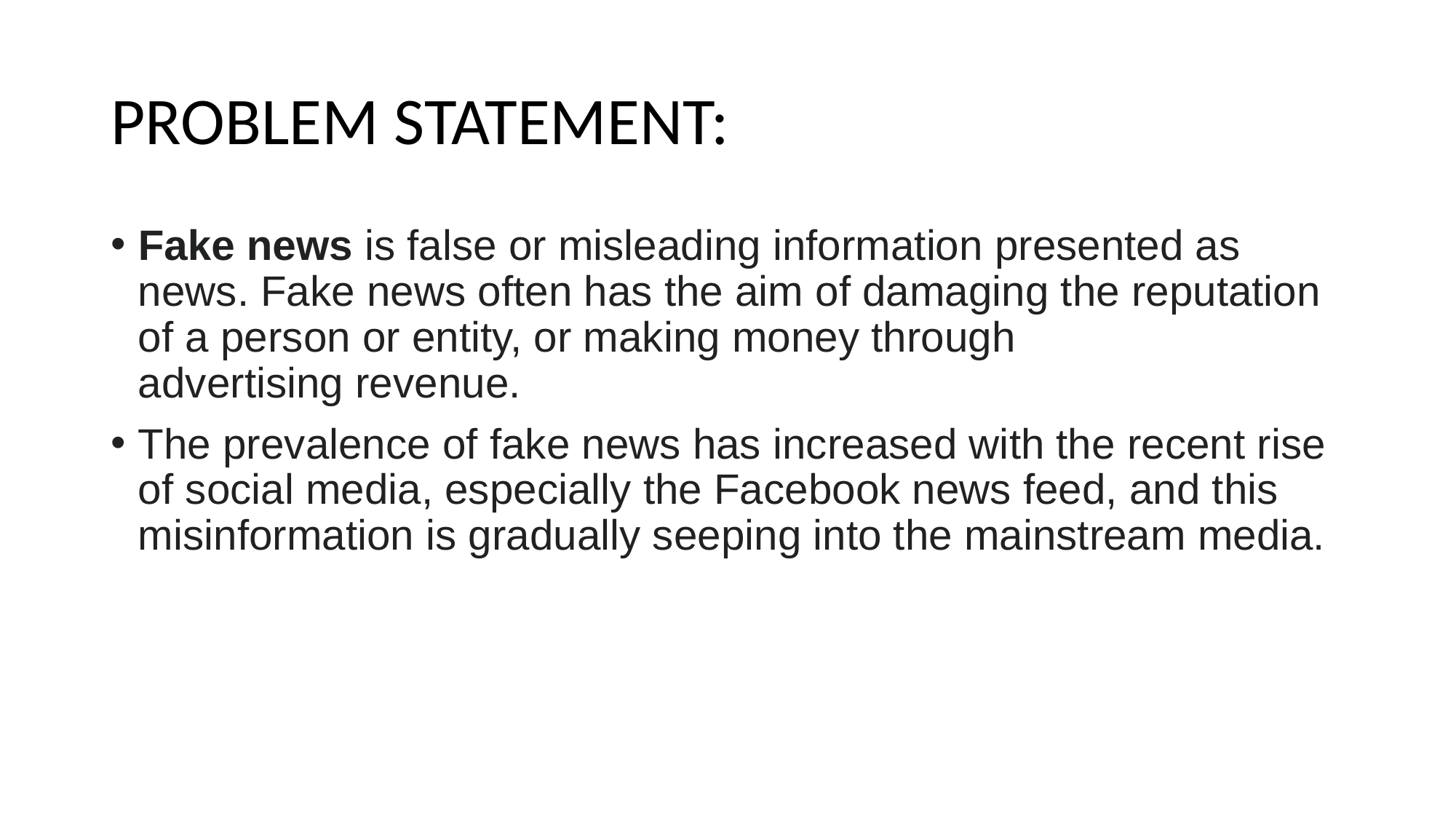

# PROBLEM STATEMENT:
Fake news is false or misleading information presented as news. Fake news often has the aim of damaging the reputation of a person or entity, or making money through advertising revenue.
The prevalence of fake news has increased with the recent rise of social media, especially the Facebook news feed, and this misinformation is gradually seeping into the mainstream media.